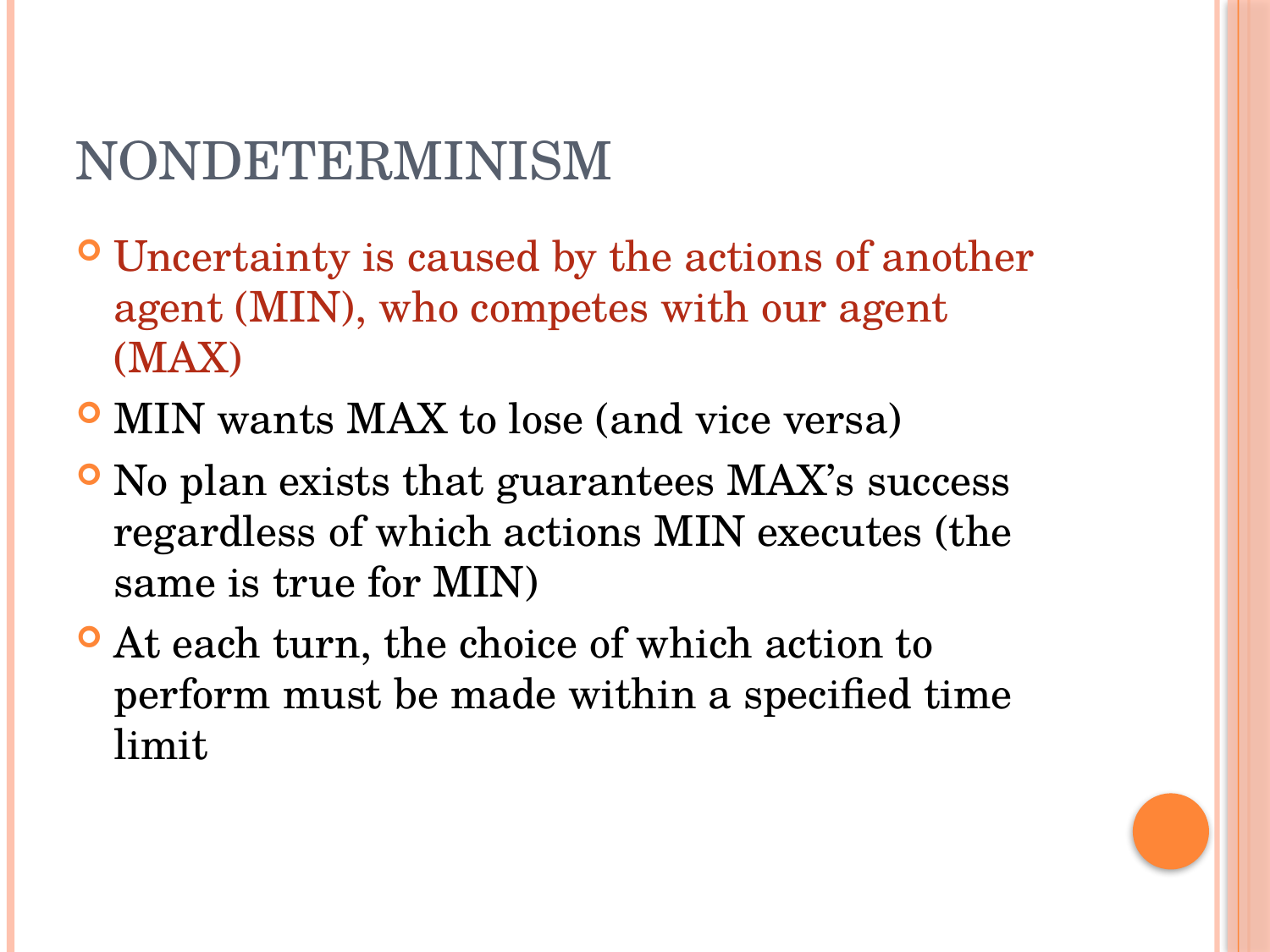

# Nondeterminism
Uncertainty is caused by the actions of another agent (MIN), who competes with our agent (MAX)
MIN wants MAX to lose (and vice versa)
No plan exists that guarantees MAX’s success regardless of which actions MIN executes (the same is true for MIN)
At each turn, the choice of which action to perform must be made within a specified time limit